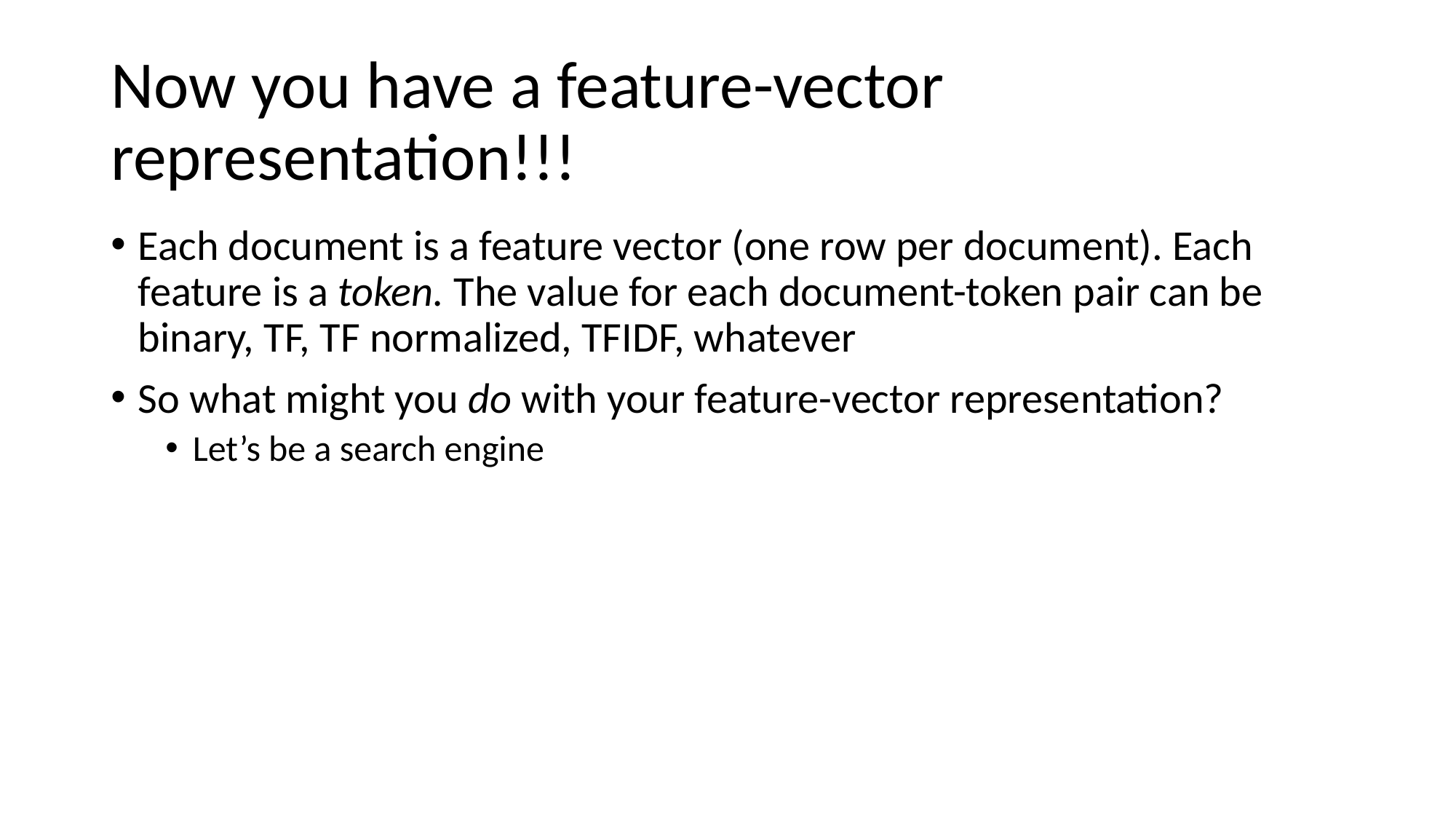

# Now you have a feature-vector representation!!!
Each document is a feature vector (one row per document). Each feature is a token. The value for each document-token pair can be binary, TF, TF normalized, TFIDF, whatever
So what might you do with your feature-vector representation?
Let’s be a search engine